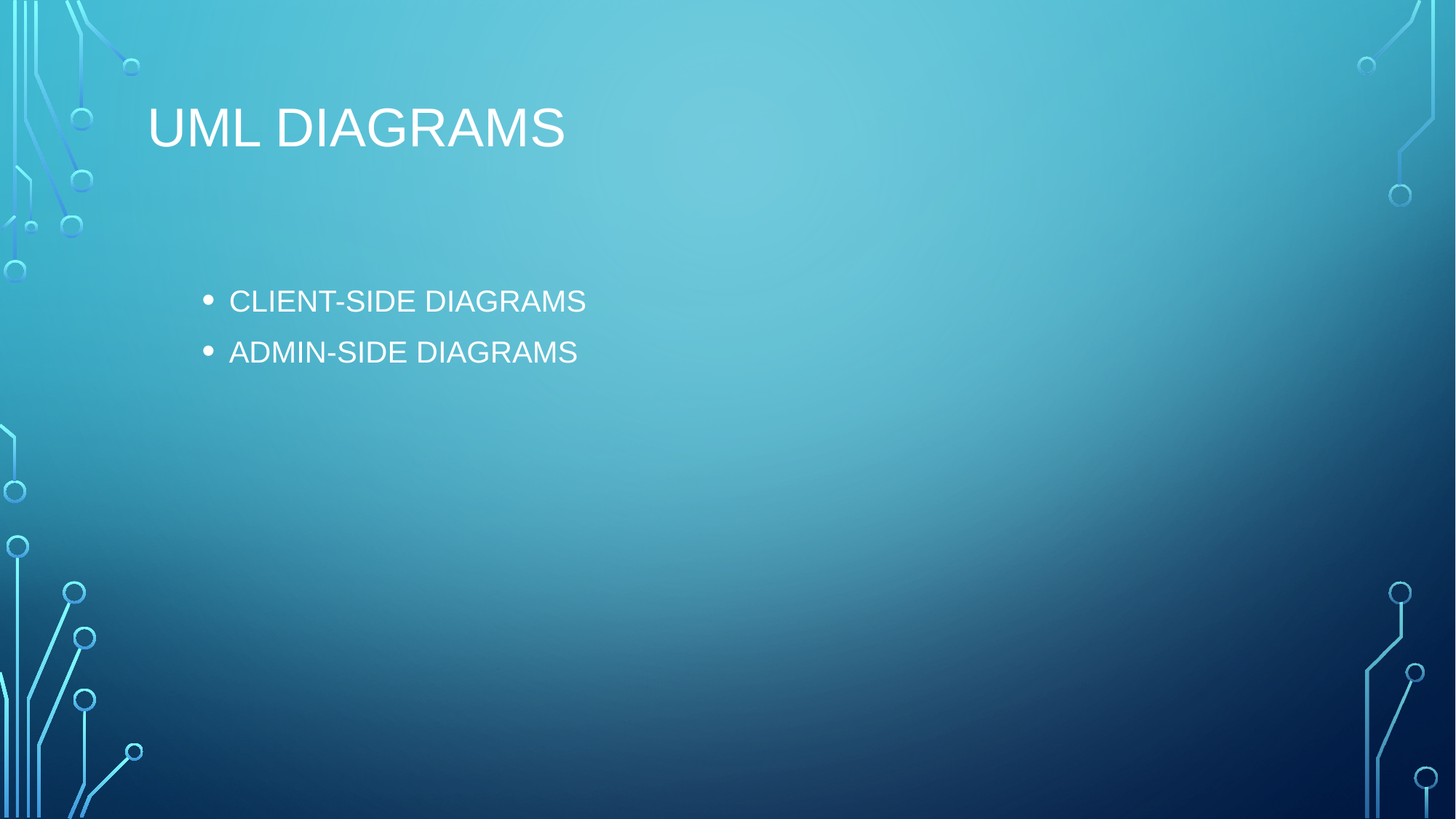

# UML DIAGRAMS
CLIENT-SIDE DIAGRAMS
ADMIN-SIDE DIAGRAMS